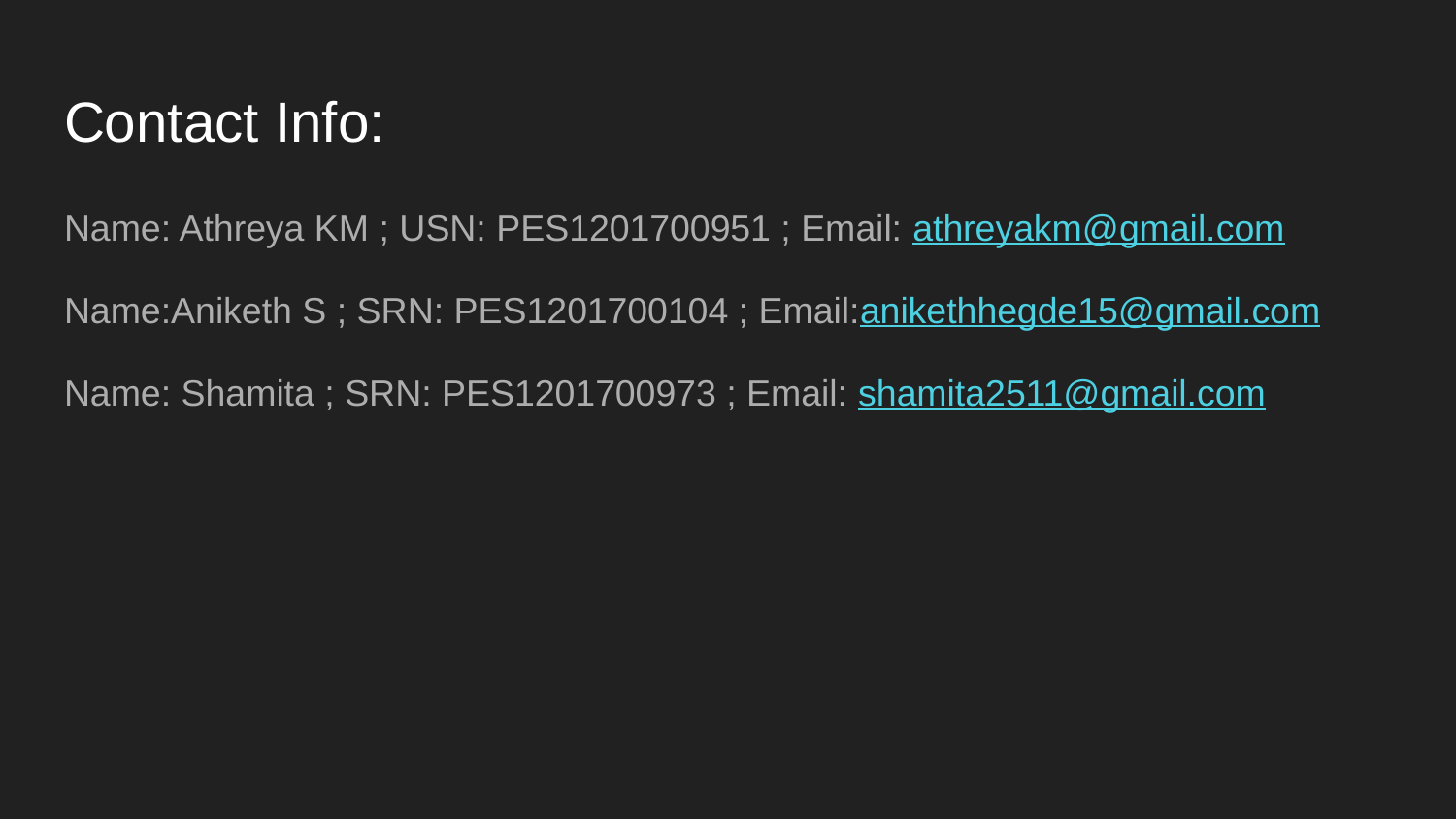

# Contact Info:
Name: Athreya KM ; USN: PES1201700951 ; Email: athreyakm@gmail.com
Name:Aniketh S ; SRN: PES1201700104 ; Email:anikethhegde15@gmail.com
Name: Shamita ; SRN: PES1201700973 ; Email: shamita2511@gmail.com